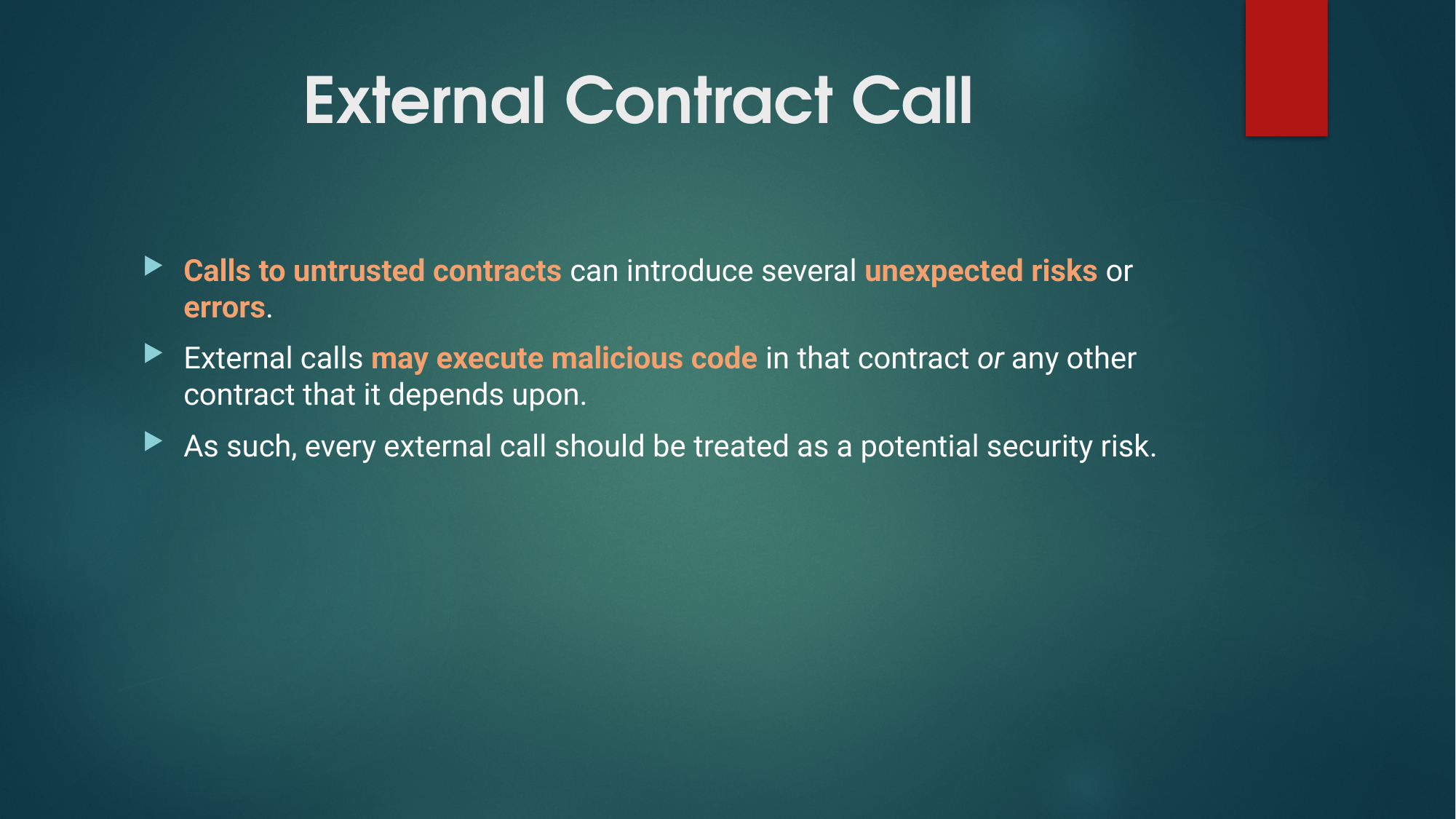

# External Contract Call
Calls to untrusted contracts can introduce several unexpected risks or errors.
External calls may execute malicious code in that contract or any other contract that it depends upon.
As such, every external call should be treated as a potential security risk.